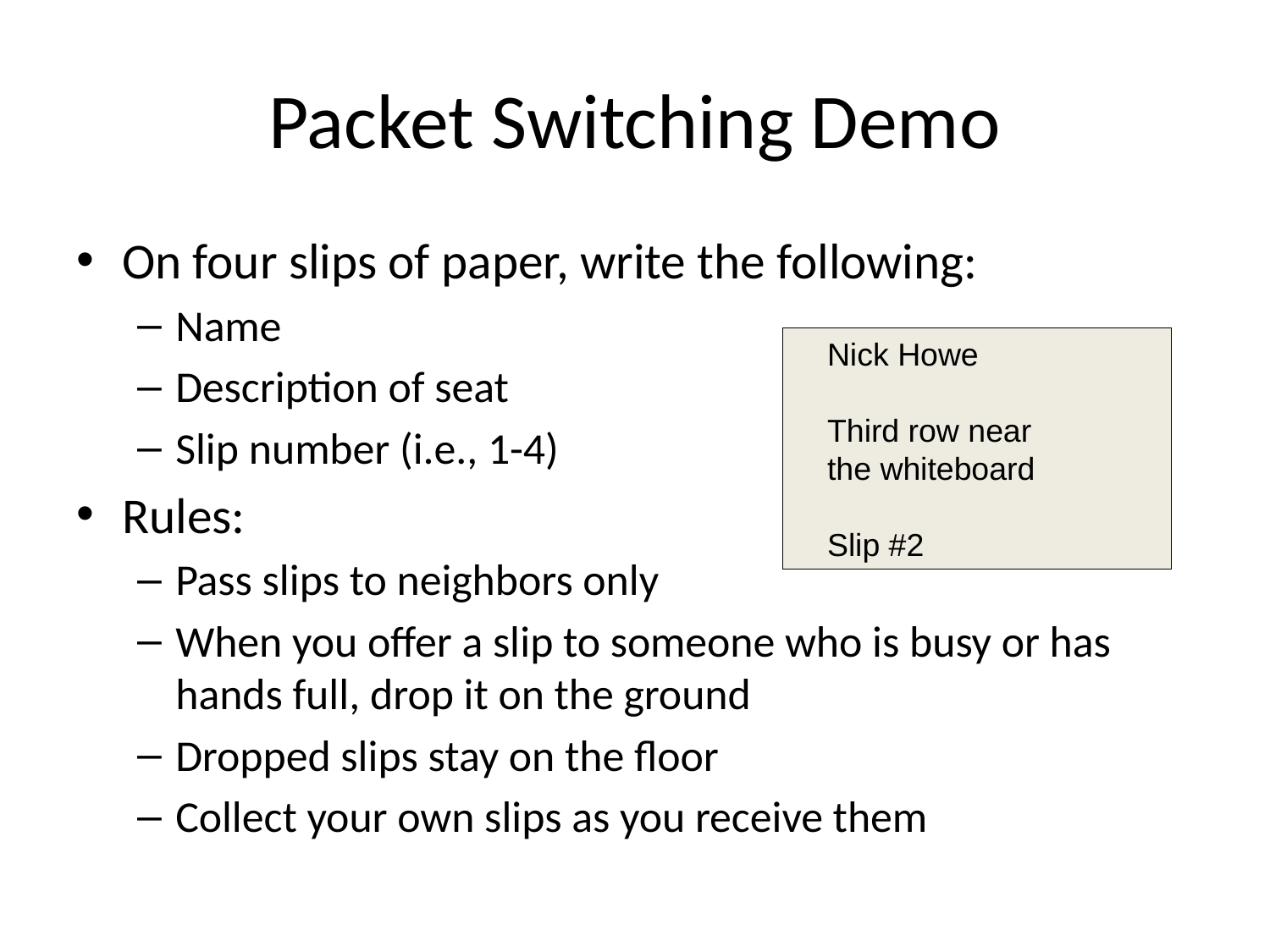

# Packet Switching Demo
On four slips of paper, write the following:
Name
Description of seat
Slip number (i.e., 1-4)
Rules:
Pass slips to neighbors only
When you offer a slip to someone who is busy or has hands full, drop it on the ground
Dropped slips stay on the floor
Collect your own slips as you receive them
Nick Howe

Third row near
the whiteboard

Slip #2